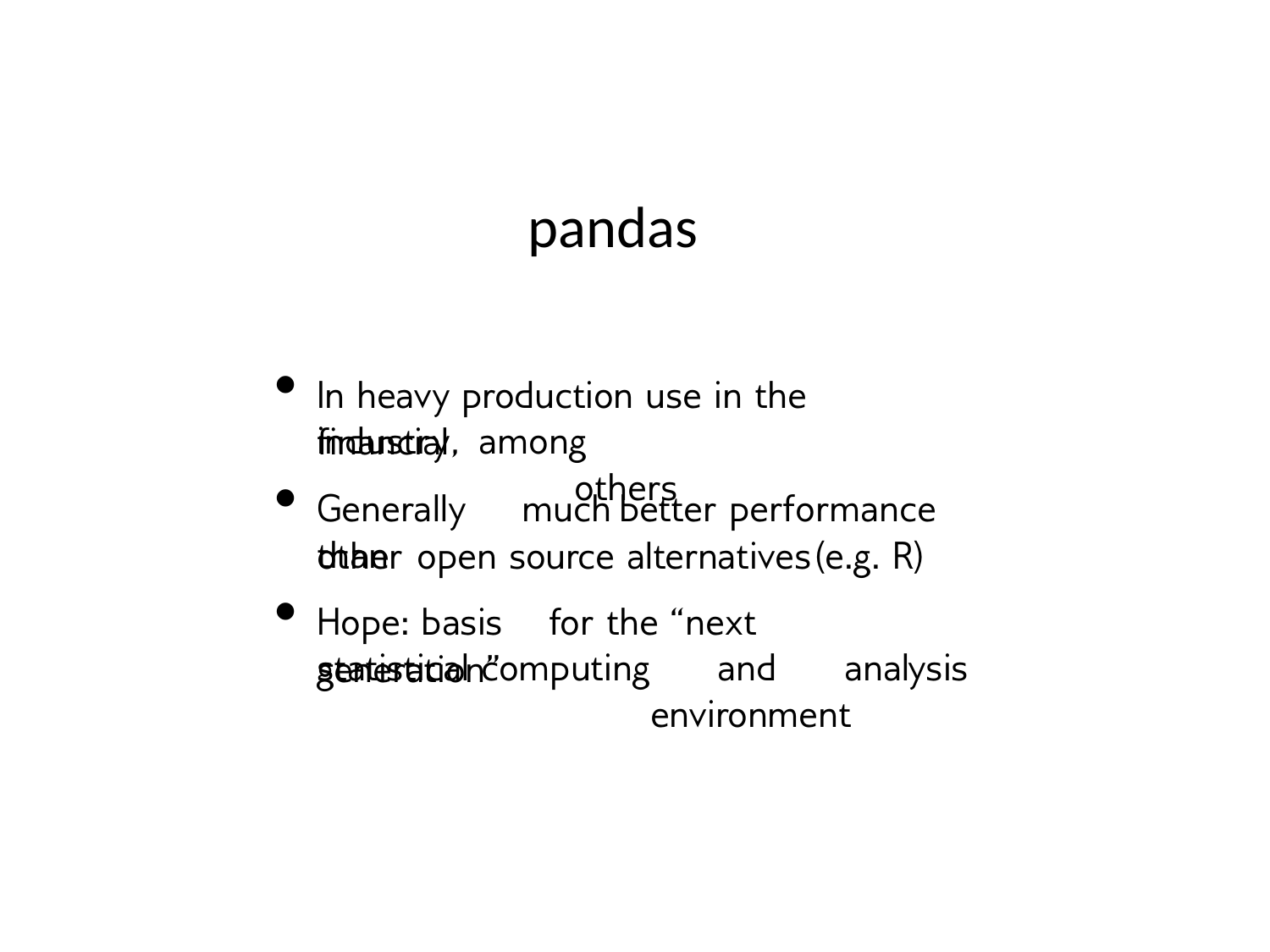

# pandas
In heavy production use in the	financial
industry,  among	others
Generally	much	better performance	than
other	open source alternatives	(e.g. R)
Hope: basis	for the “next generation”
statistical computing	and	analysis	environment